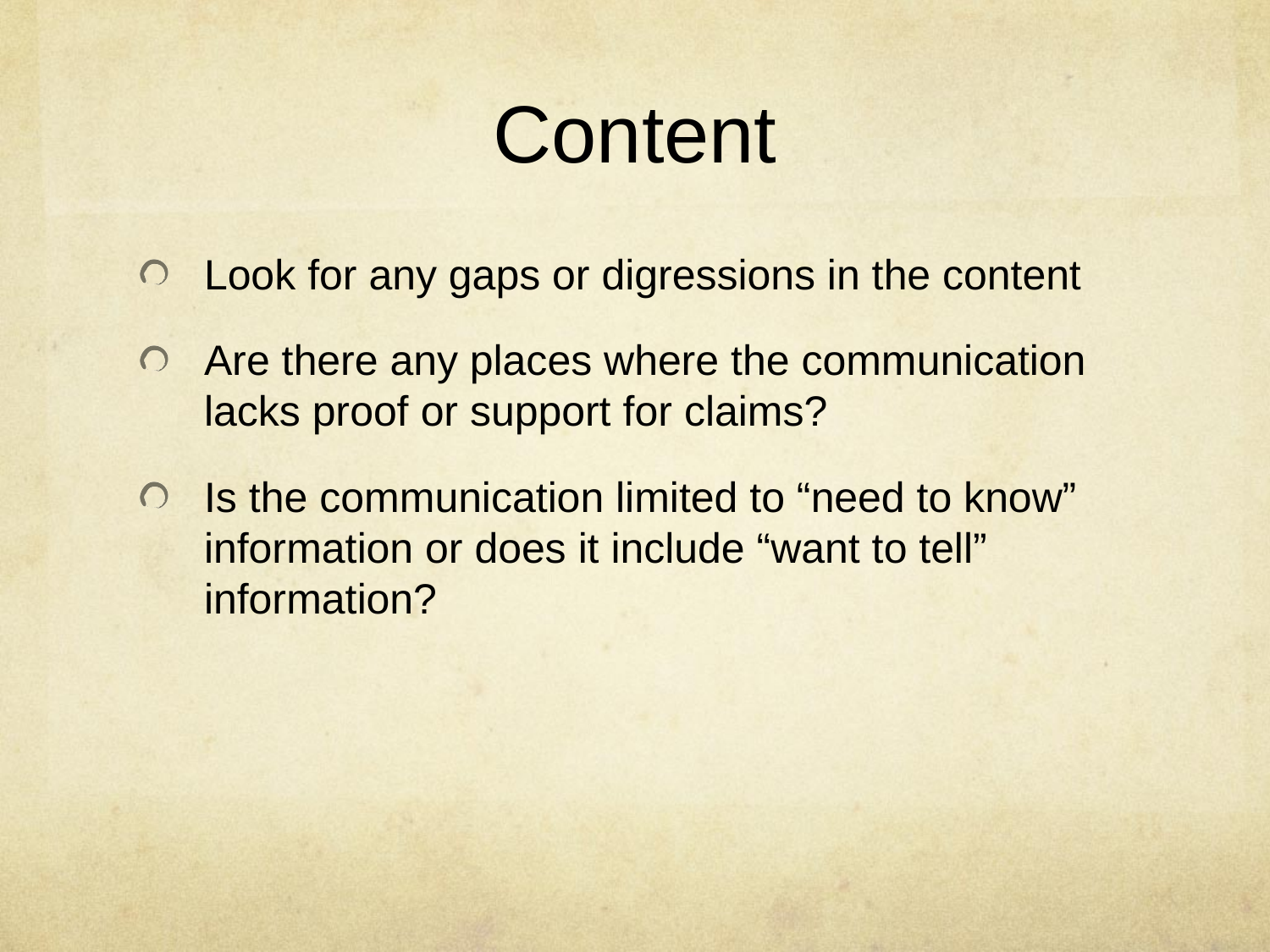

# Content
Look for any gaps or digressions in the content
Are there any places where the communication lacks proof or support for claims?
Is the communication limited to “need to know” information or does it include “want to tell” information?